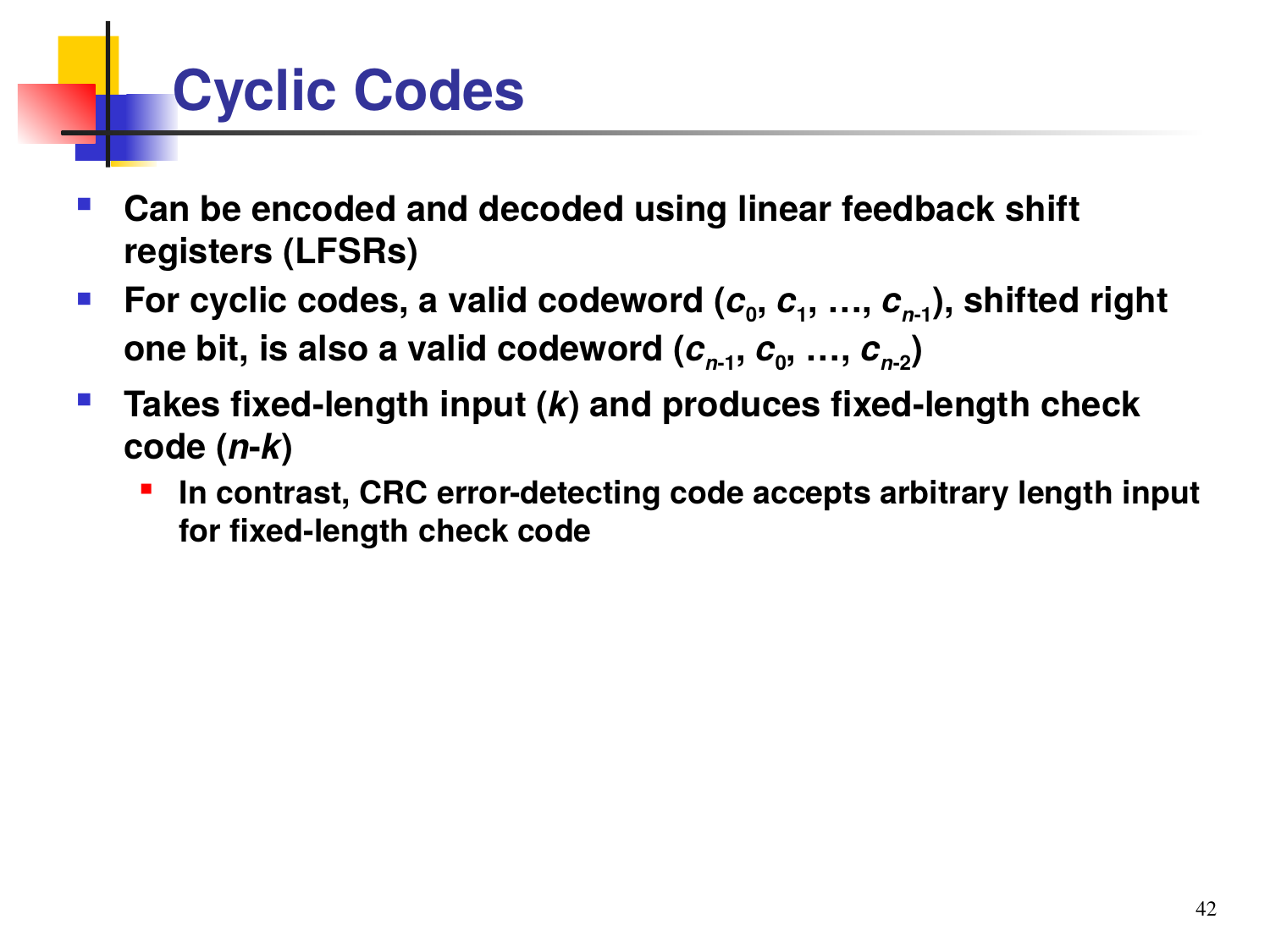

# Cyclic Codes
Can be encoded and decoded using linear feedback shift registers (LFSRs)
For cyclic codes, a valid codeword (c0, c1, …, cn-1), shifted right one bit, is also a valid codeword (cn-1, c0, …, cn-2)
Takes fixed-length input (k) and produces fixed-length check code (n-k)
In contrast, CRC error-detecting code accepts arbitrary length input for fixed-length check code
42